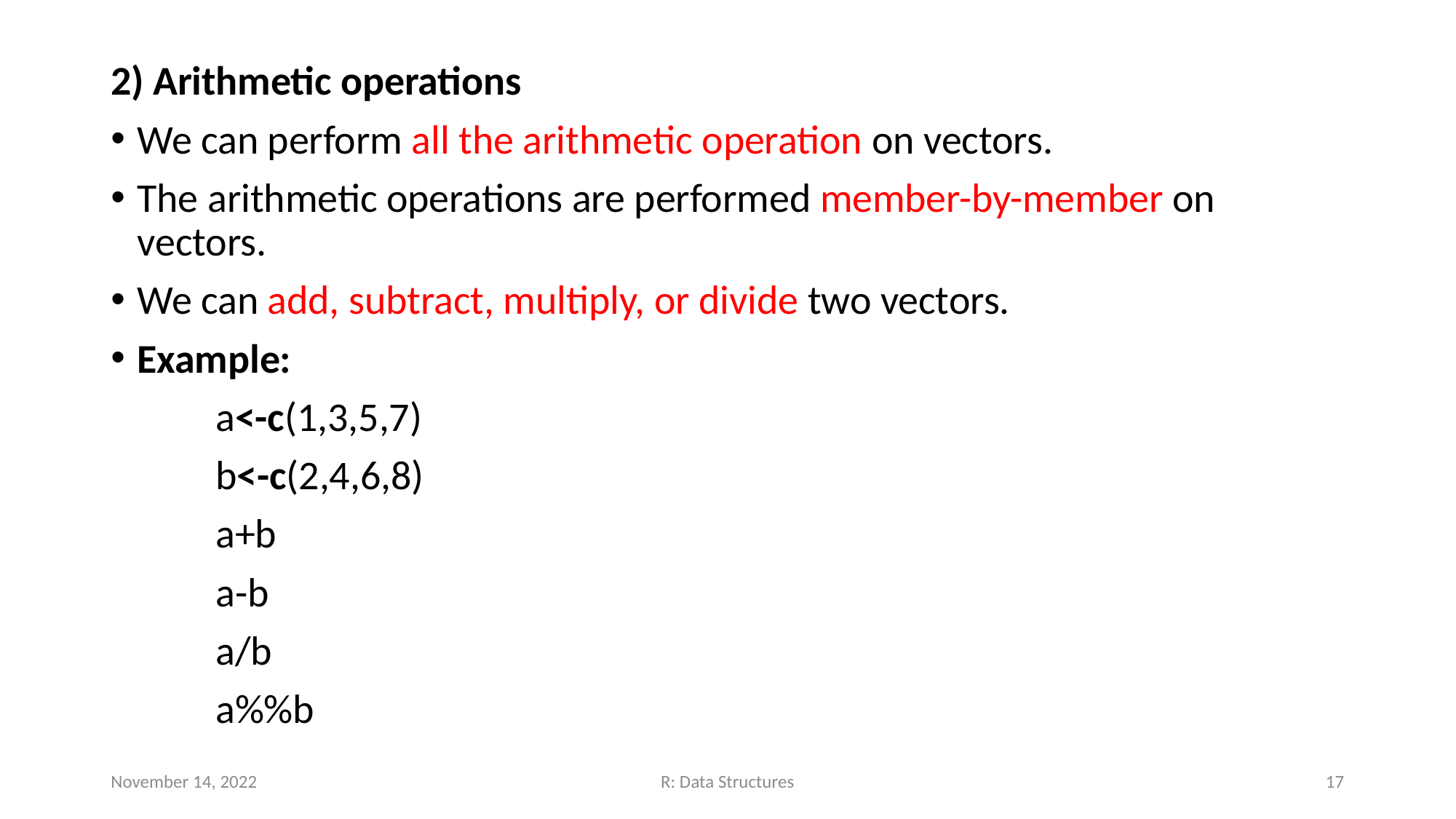

2) Arithmetic operations
We can perform all the arithmetic operation on vectors.
The arithmetic operations are performed member-by-member on vectors.
We can add, subtract, multiply, or divide two vectors.
Example:
	a<-c(1,3,5,7)
	b<-c(2,4,6,8)
	a+b
	a-b
	a/b
	a%%b

November 14, 2022
R: Data Structures
17